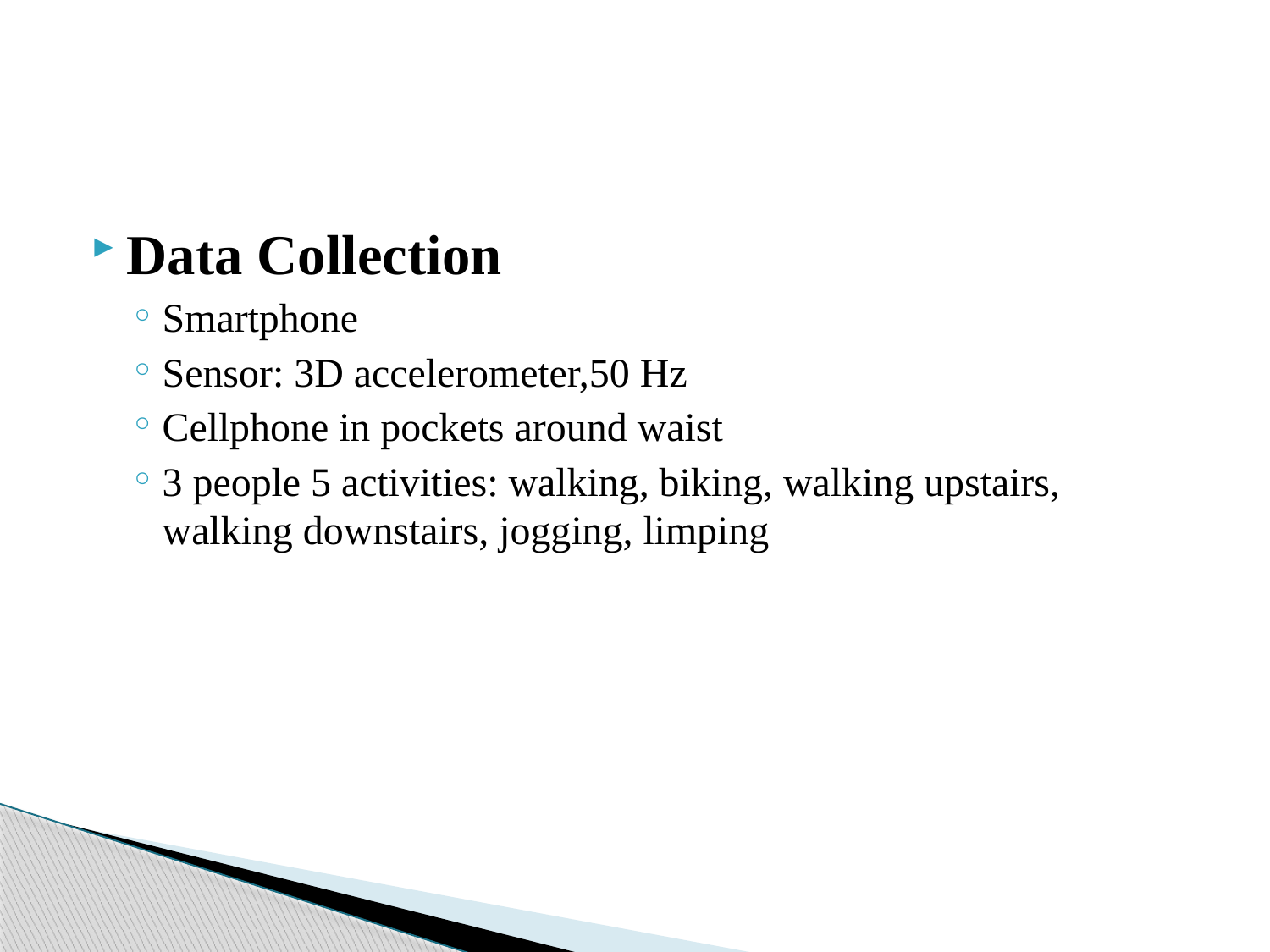

Data Collection
Smartphone
Sensor: 3D accelerometer,50 Hz
Cellphone in pockets around waist
3 people 5 activities: walking, biking, walking upstairs, walking downstairs, jogging, limping